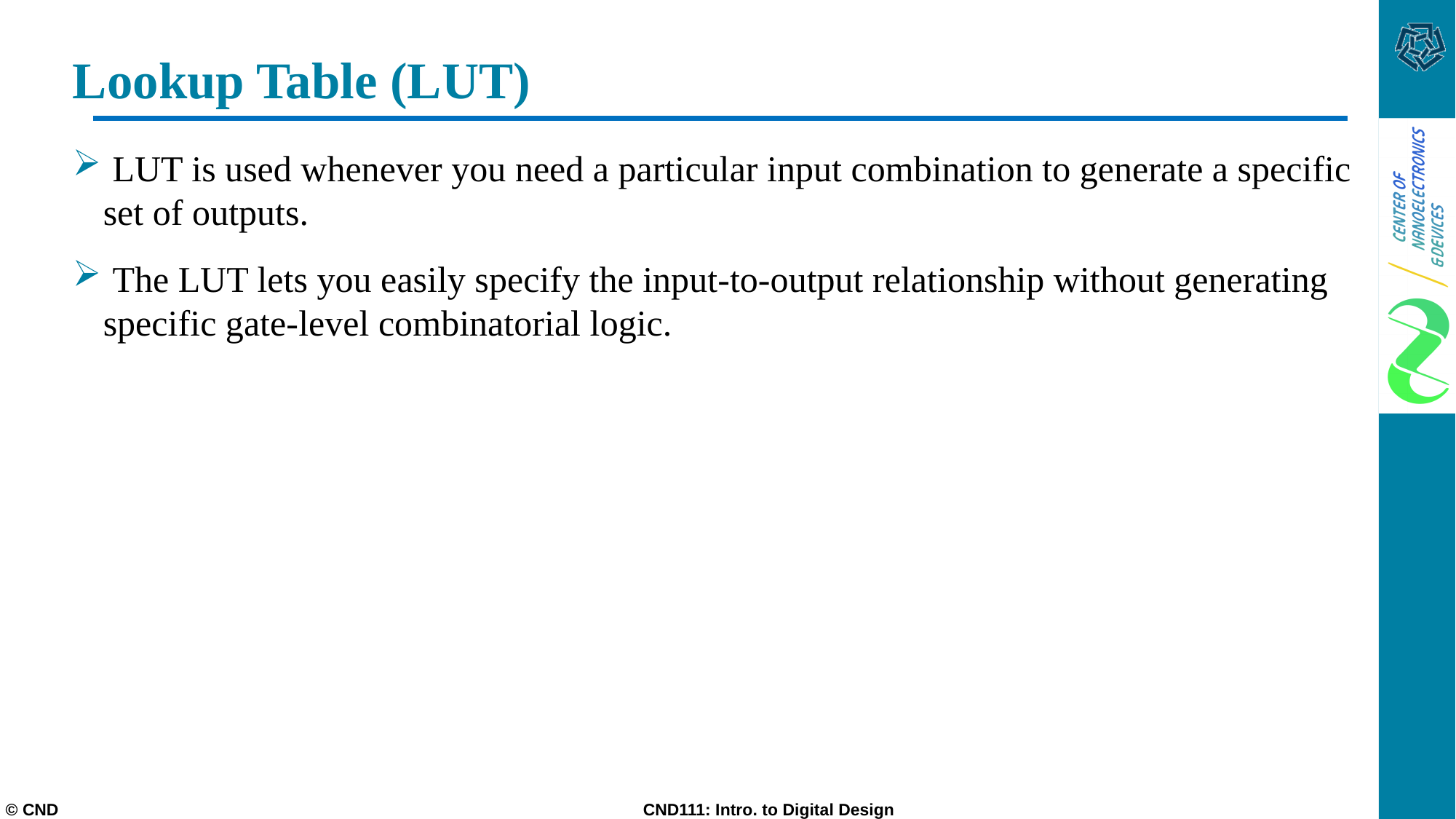

# Lookup Table (LUT)
 LUT is used whenever you need a particular input combination to generate a specific set of outputs.
 The LUT lets you easily specify the input-to-output relationship without generating specific gate-level combinatorial logic.

© CND                                                                                                                            CND111: Intro. to Digital Design